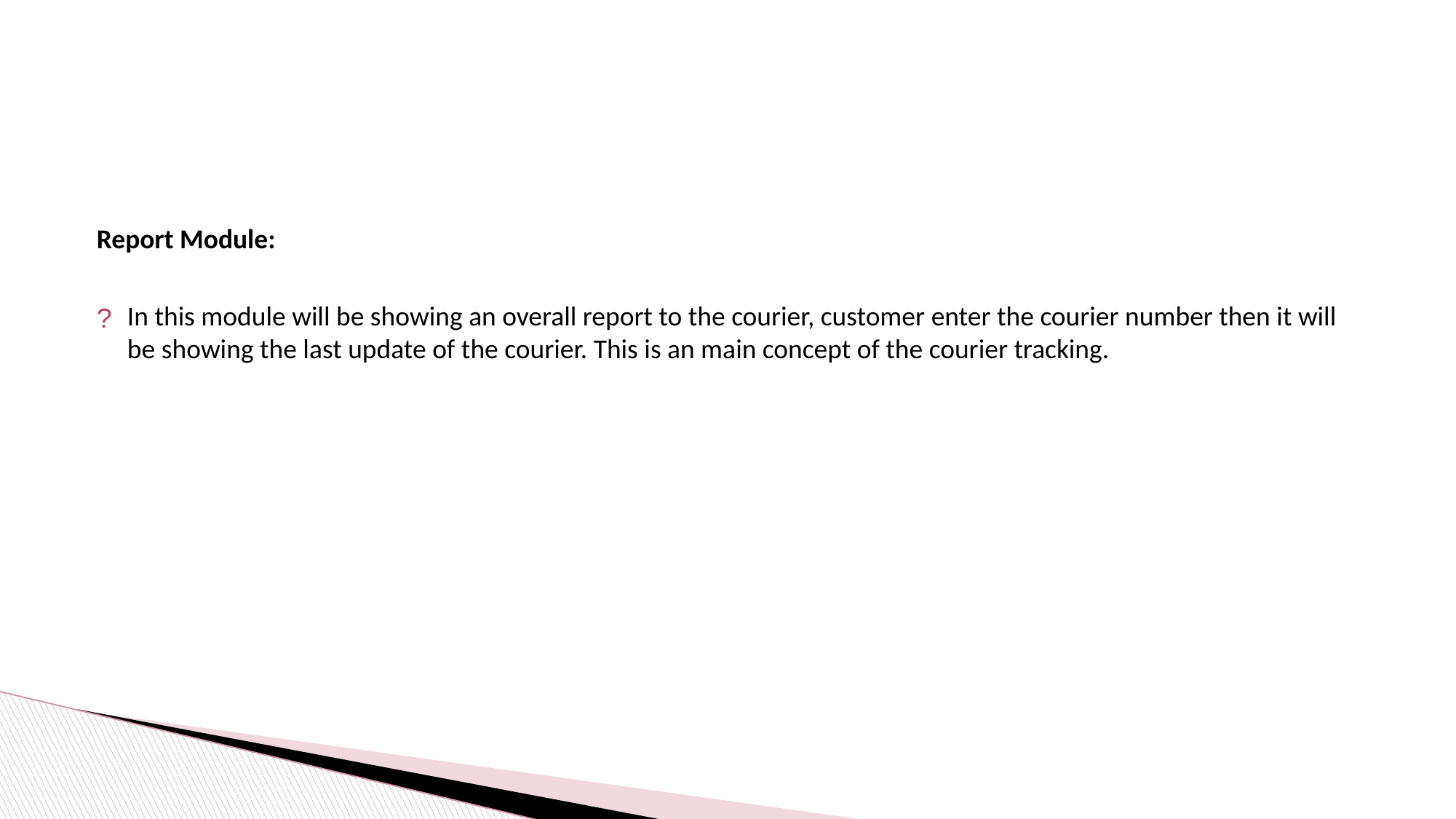

#

Report Module:

In this module will be showing an overall report to the courier, customer enter the courier number then it will be showing the last update of the courier. This is an main concept of the courier tracking.